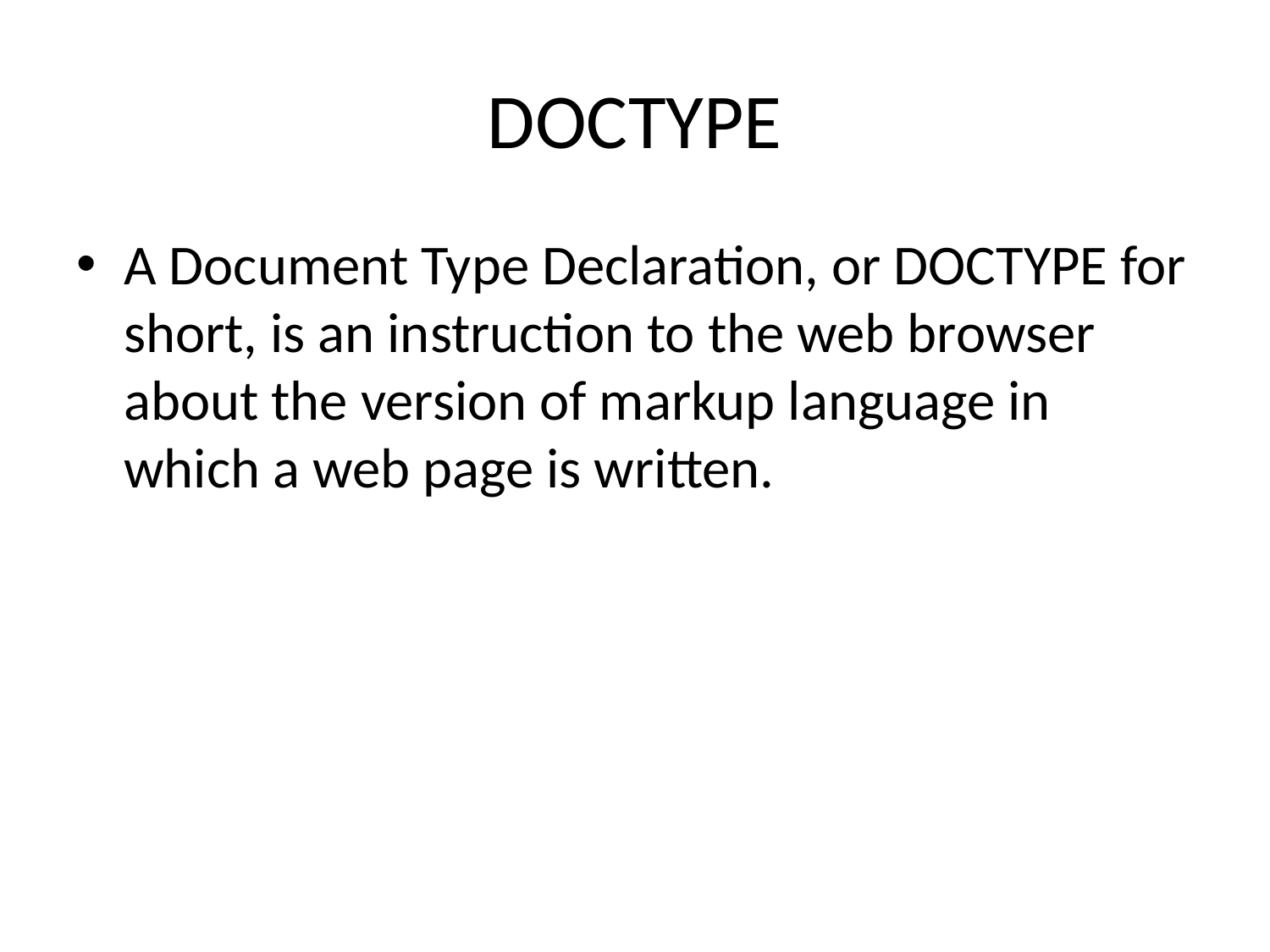

# DOCTYPE
A Document Type Declaration, or DOCTYPE for short, is an instruction to the web browser about the version of markup language in which a web page is written.